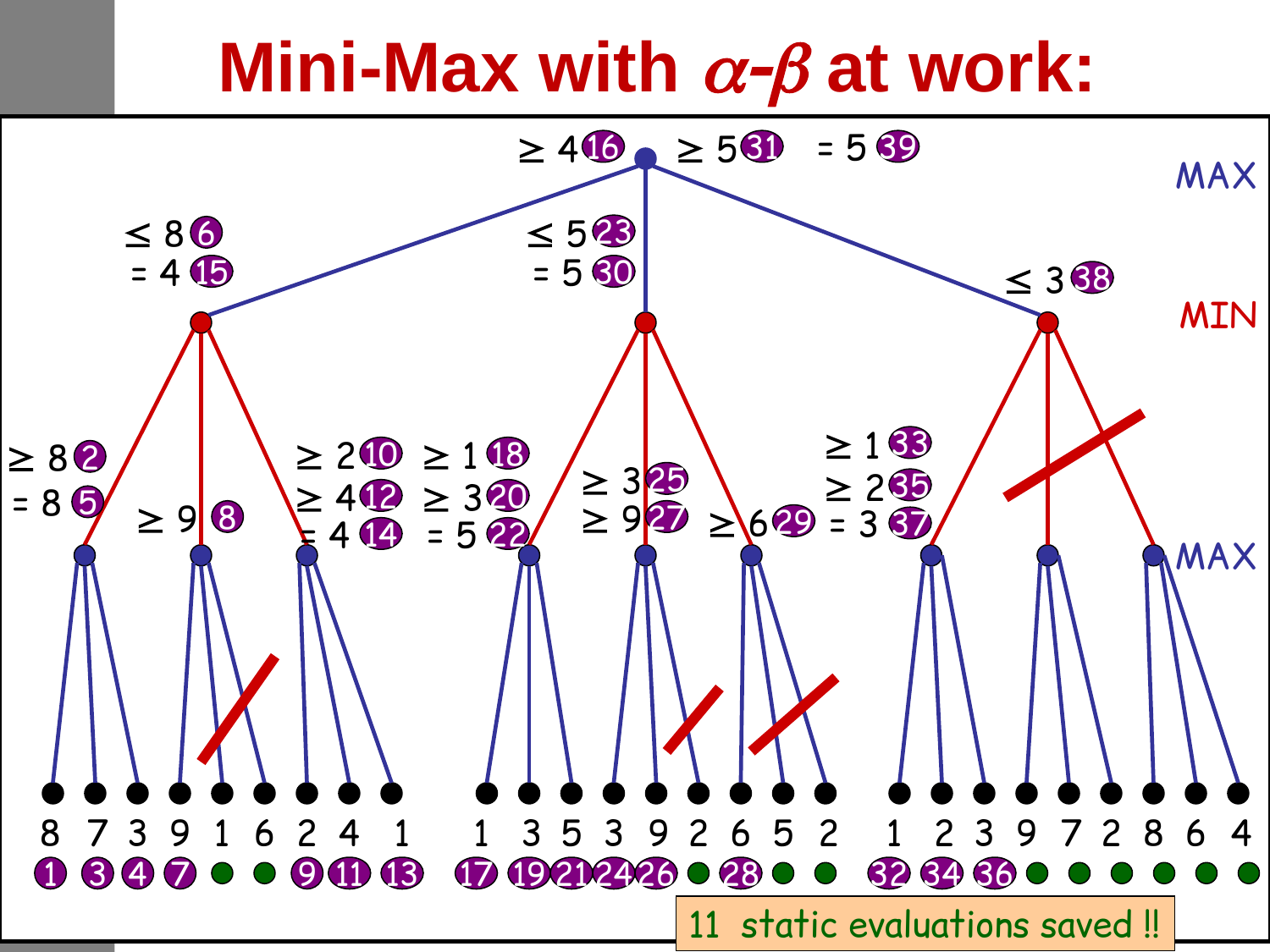

# Mini-Max with α−β at work:

8
7
3
9
1
6
2
4
1
1
3
5
3
9
2
6
5
2
1
2
3
9
7
2
8
6
4
≥ 4
16
≥ 5
31
= 5
39
MAX
≤ 8
6
≤ 5
23
= 4
15
= 5
30
≤ 3
38
MIN
≥ 1
33

≥ 2
10
≥ 1
18
≥ 8
2
≥ 3
25
≥ 2
35
≥ 4
12
≥ 3
20
= 8
5
≥ 9
8
≥ 9
27
≥ 6
29
= 3
37
= 4
14
= 5
22
MAX

1
3
4
7
9
11
13
17
19
21
24
26
28
32
34
36

11  static evaluations saved !!